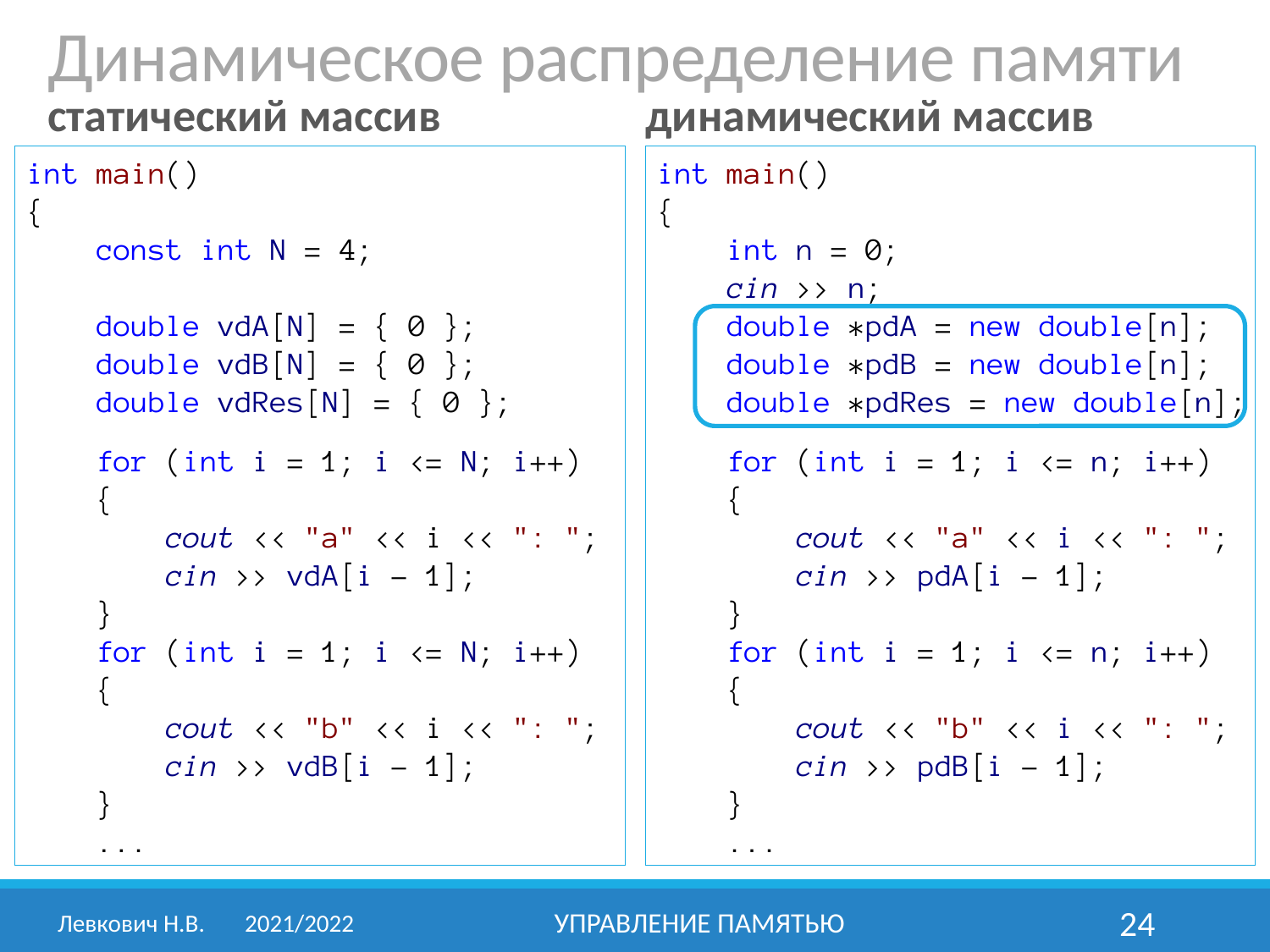

Динамическое распределение памяти
статический массив	динамический массив
int main()
{
    const int N = 4;

    double vdA[N] = { 0 };
    double vdB[N] = { 0 };
    double vdRes[N] = { 0 };
    for (int i = 1; i <= N; i++)
    {
        cout << "a" << i << ": ";
        cin >> vdA[i - 1];
    }
    for (int i = 1; i <= N; i++)
    {
        cout << "b" << i << ": ";
        cin >> vdB[i - 1];
    }
    ...
int main()
{
    int n = 0;
    cin >> n;
    double *pdA = new double[n];
    double *pdB = new double[n];
    double *pdRes = new double[n];
    for (int i = 1; i <= n; i++)
    {
        cout << "a" << i << ": ";
        cin >> pdA[i - 1];
    }
    for (int i = 1; i <= n; i++)
    {
        cout << "b" << i << ": ";
        cin >> pdB[i - 1];
    }
    ...

Левкович Н.В.	2021/2022
Управление памятью
24